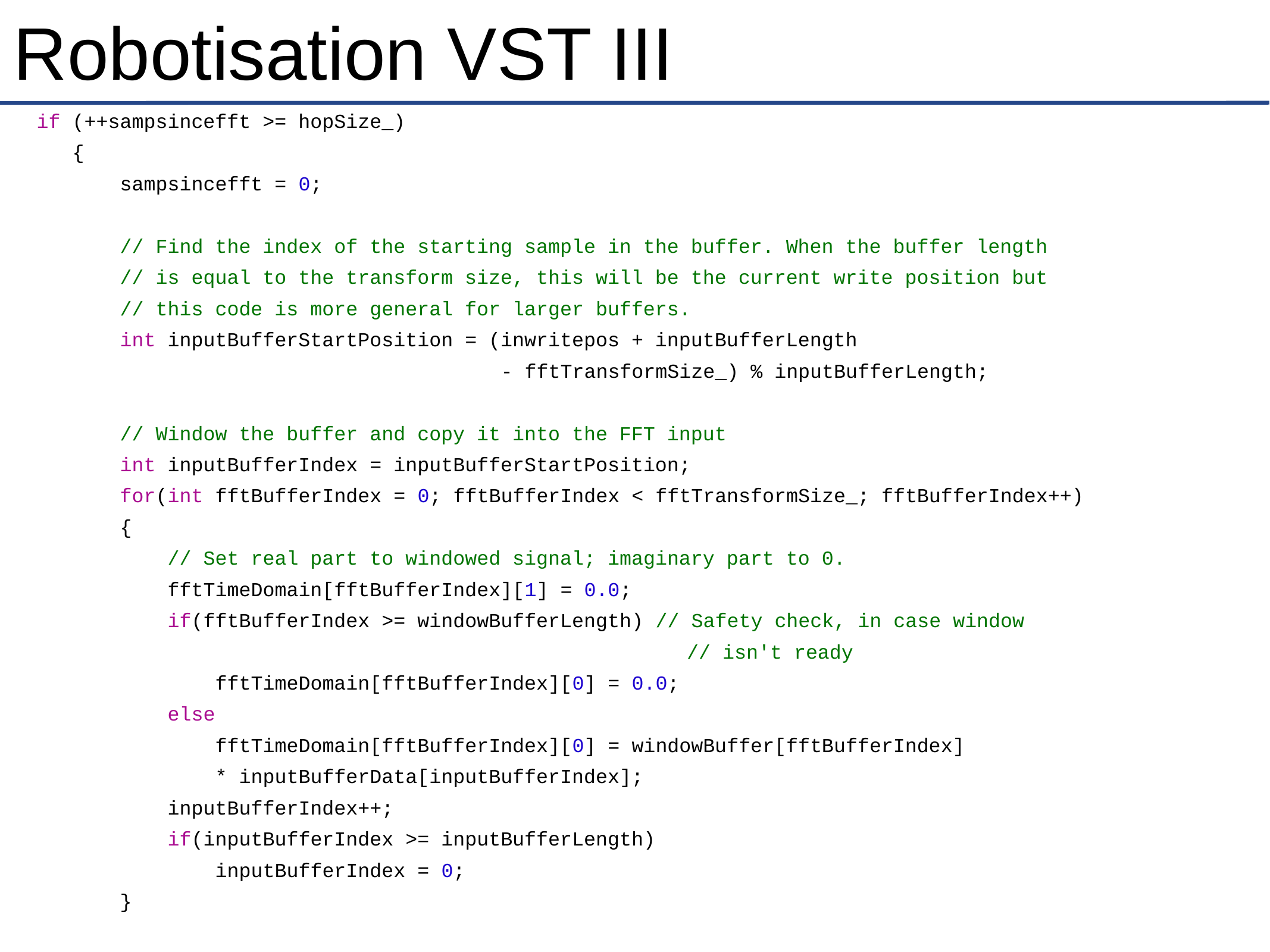

# Robotisation VST III
 if (++sampsincefft >= hopSize_)
    {
        sampsincefft = 0;

        // Find the index of the starting sample in the buffer. When the buffer length
        // is equal to the transform size, this will be the current write position but
        // this code is more general for larger buffers.
        int inputBufferStartPosition = (inwritepos + inputBufferLength
                                        - fftTransformSize_) % inputBufferLength;

        // Window the buffer and copy it into the FFT input
        int inputBufferIndex = inputBufferStartPosition;
        for(int fftBufferIndex = 0; fftBufferIndex < fftTransformSize_; fftBufferIndex++)
        {
            // Set real part to windowed signal; imaginary part to 0.
            fftTimeDomain[fftBufferIndex][1] = 0.0;
            if(fftBufferIndex >= windowBufferLength) // Safety check, in case window
								// isn't ready
                fftTimeDomain[fftBufferIndex][0] = 0.0;
            else
                fftTimeDomain[fftBufferIndex][0] = windowBuffer[fftBufferIndex]
                * inputBufferData[inputBufferIndex];
            inputBufferIndex++;
            if(inputBufferIndex >= inputBufferLength)
                inputBufferIndex = 0;
        }